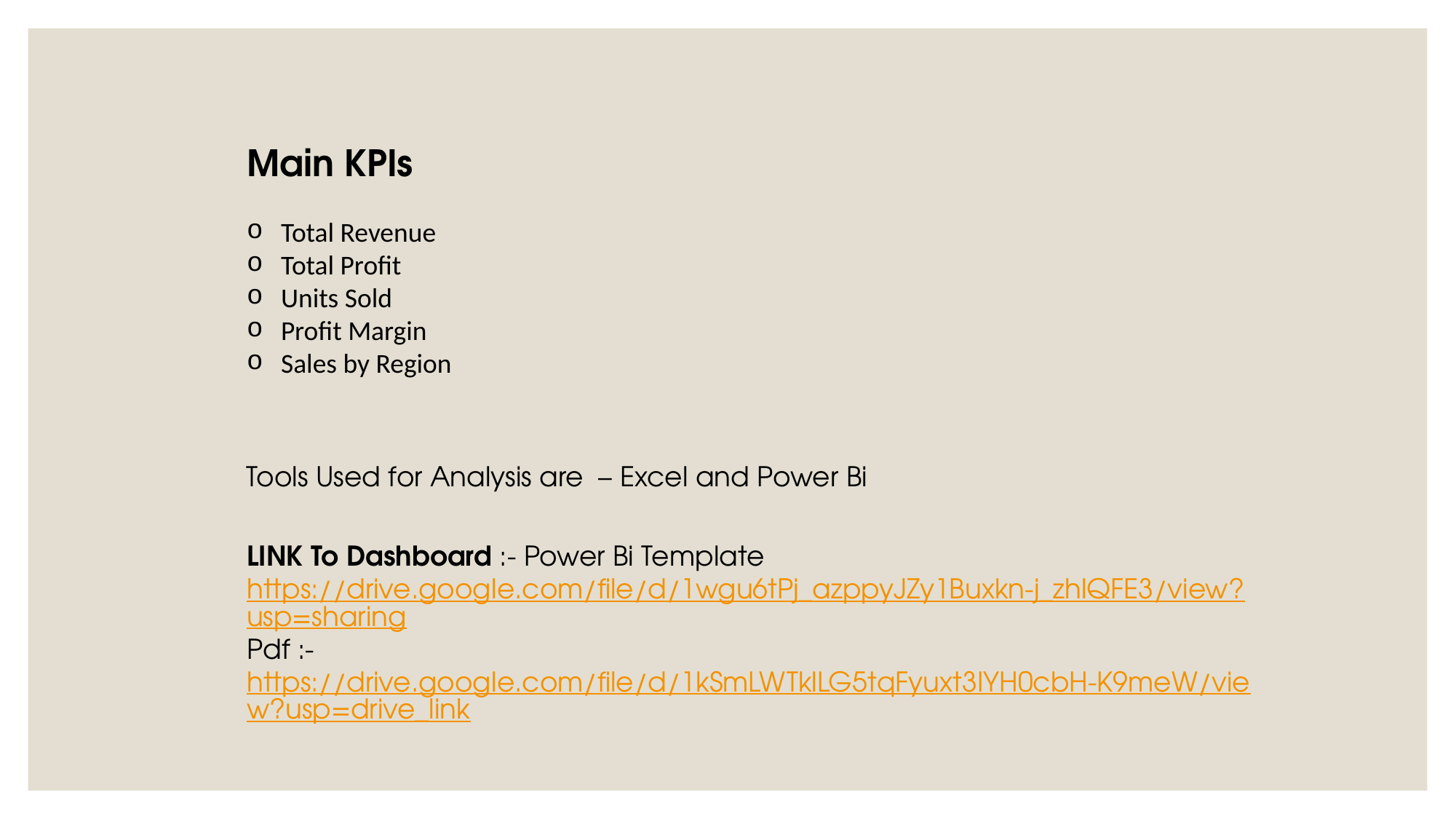

Main KPIs
Total Revenue
Total Profit
Units Sold
Profit Margin
Sales by Region

Tools Used for Analysis are  – Excel and Power Bi
LINK To Dashboard :- Power Bi Template https://drive.google.com/file/d/1wgu6tPj_azppyJZy1Buxkn-j_zhlQFE3/view?usp=sharing
Pdf :- https://drive.google.com/file/d/1kSmLWTklLG5tqFyuxt3IYH0cbH-K9meW/view?usp=drive_link